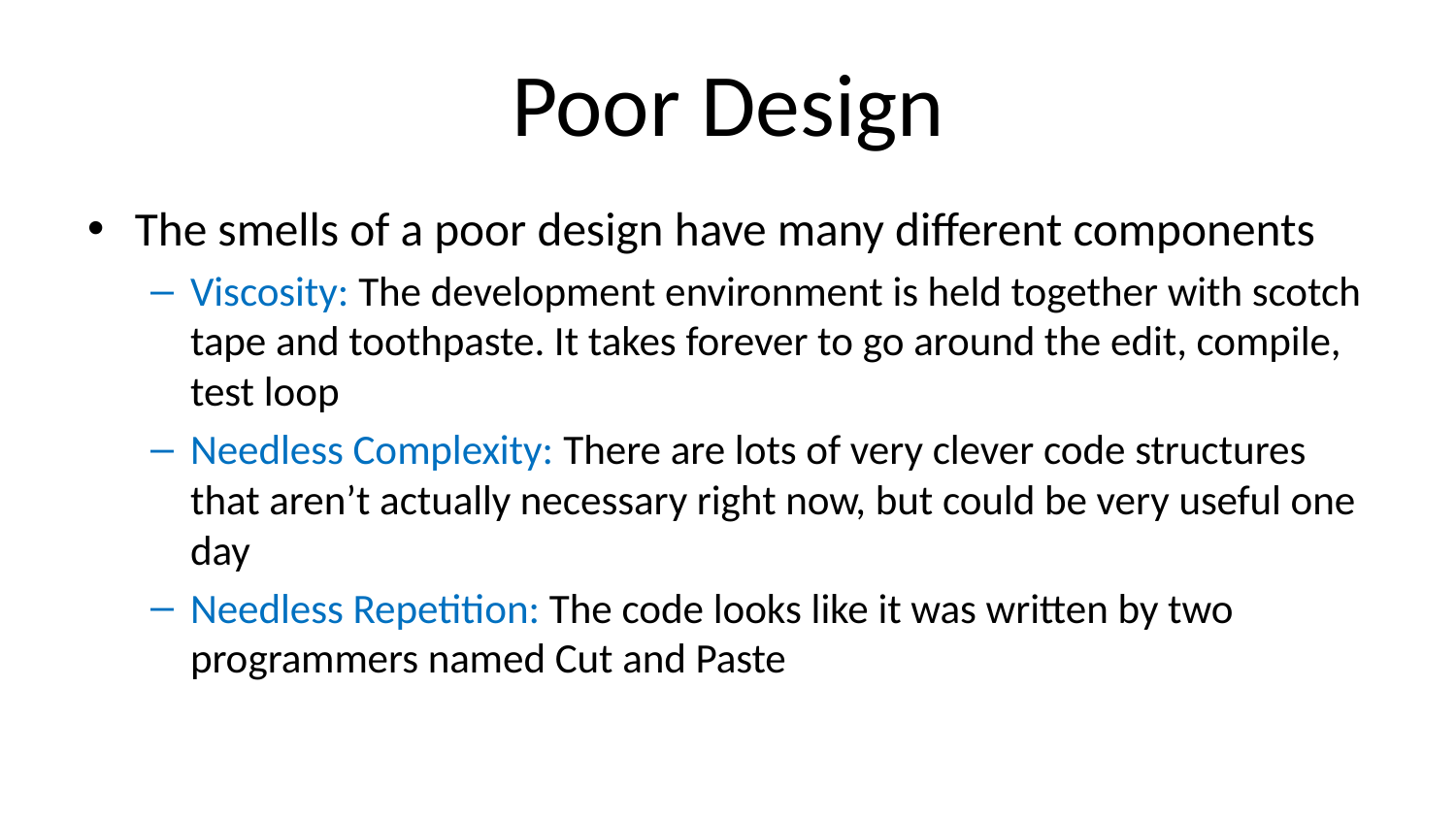

# Poor Design
The smells of a poor design have many different components
Viscosity: The development environment is held together with scotch tape and toothpaste. It takes forever to go around the edit, compile, test loop
Needless Complexity: There are lots of very clever code structures that aren’t actually necessary right now, but could be very useful one day
Needless Repetition: The code looks like it was written by two programmers named Cut and Paste